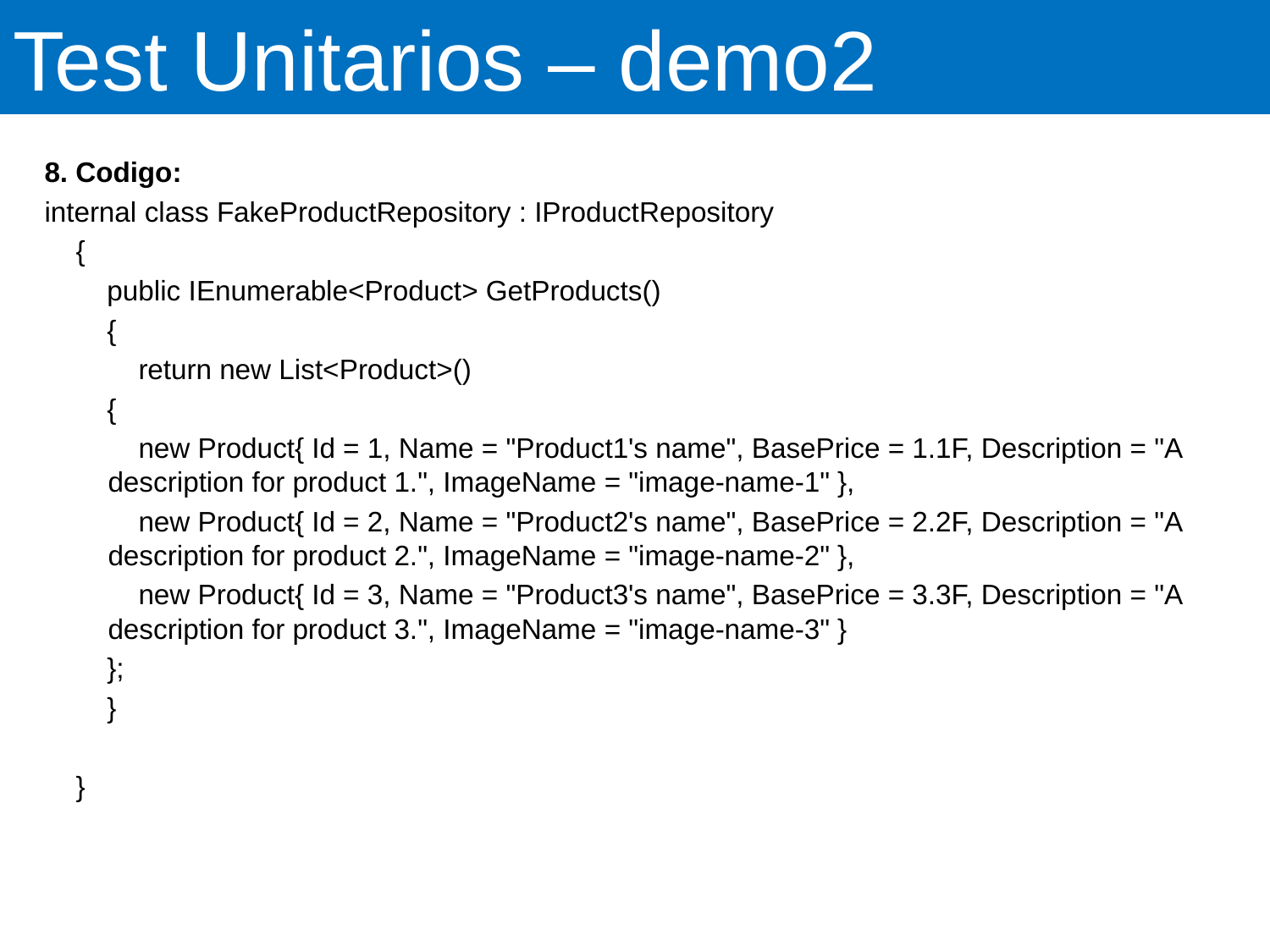

# Test Unitarios – demo2
8. Codigo:
internal class FakeProductRepository : IProductRepository
    {
        public IEnumerable<Product> GetProducts()
        {
            return new List<Product>()
        {
            new Product{ Id = 1, Name = "Product1's name", BasePrice = 1.1F, Description = "A description for product 1.", ImageName = "image-name-1" },
            new Product{ Id = 2, Name = "Product2's name", BasePrice = 2.2F, Description = "A description for product 2.", ImageName = "image-name-2" },
            new Product{ Id = 3, Name = "Product3's name", BasePrice = 3.3F, Description = "A description for product 3.", ImageName = "image-name-3" }
        };
        }

    }